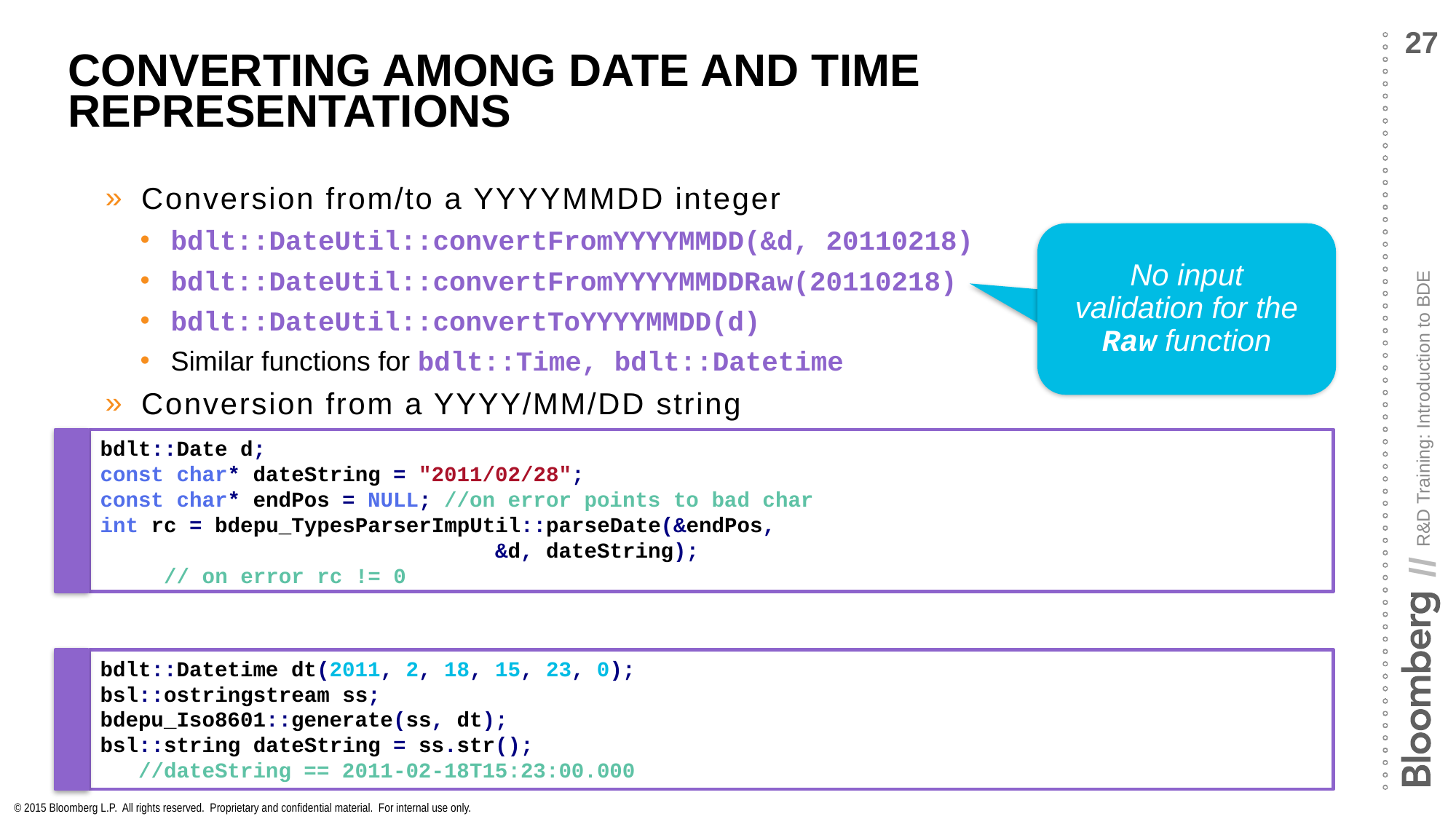

# Converting among Date and Time Representations
Conversion from/to a YYYYMMDD integer
bdlt::DateUtil::convertFromYYYYMMDD(&d, 20110218)
bdlt::DateUtil::convertFromYYYYMMDDRaw(20110218)
bdlt::DateUtil::convertToYYYYMMDD(d)
Similar functions for bdlt::Time, bdlt::Datetime
Conversion from a YYYY/MM/DD string

Conversion to an ISO8601 string

No input
validation for the Raw function

bdlt::Date d;
const char* dateString = "2011/02/28";
const char* endPos = NULL; //on error points to bad char
int rc = bdepu_TypesParserImpUtil::parseDate(&endPos,
                               &d, dateString);
     // on error rc != 0

bdlt::Datetime dt(2011, 2, 18, 15, 23, 0);
bsl::ostringstream ss;
bdepu_Iso8601::generate(ss, dt);
bsl::string dateString = ss.str();
   //dateString == 2011-02-18T15:23:00.000